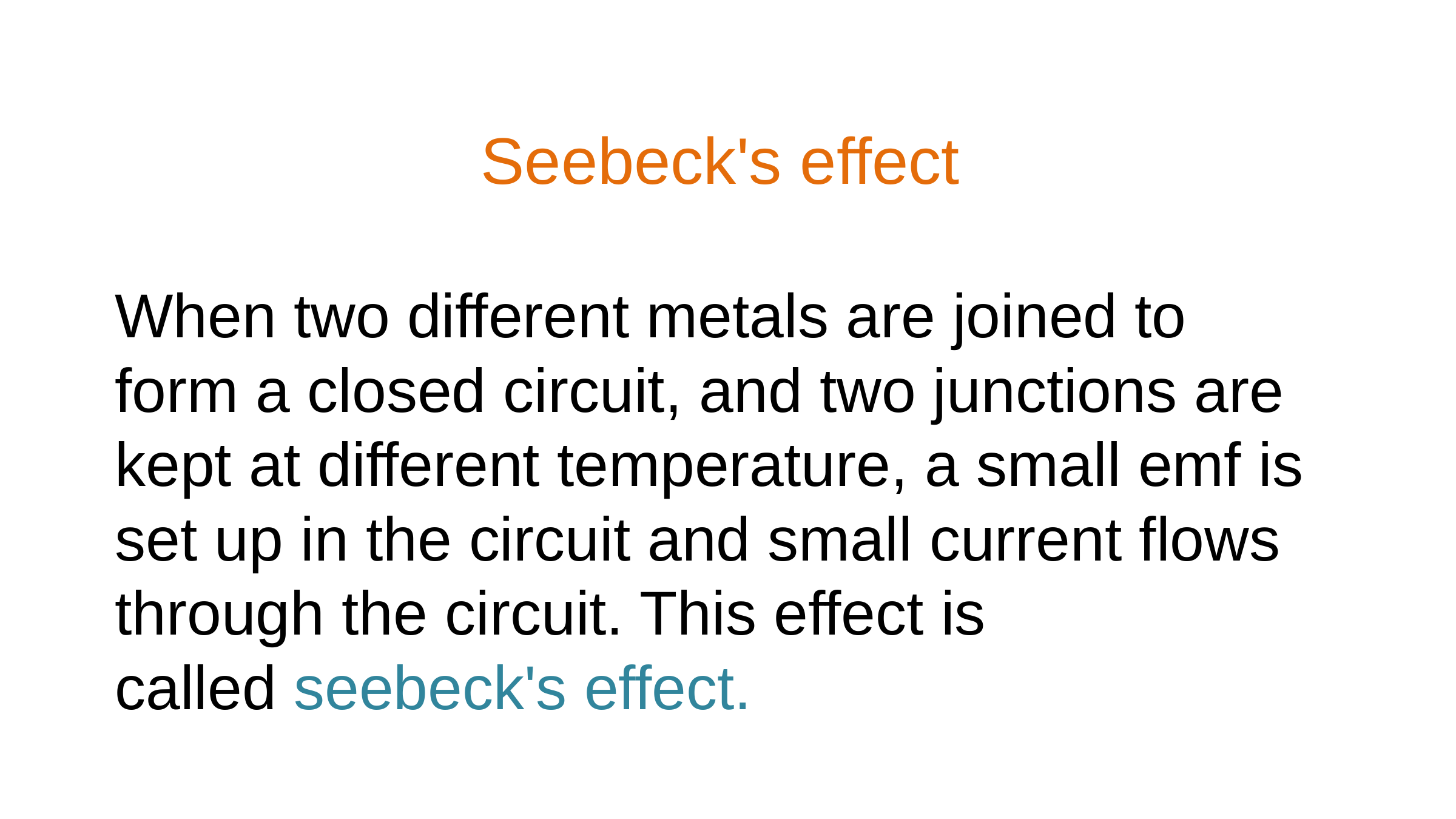

Seebeck's effect

When two different metals are joined to form a closed circuit, and two junctions are kept at different temperature, a small emf is set up in the circuit and small current flows through the circuit. This effect is called seebeck's effect.